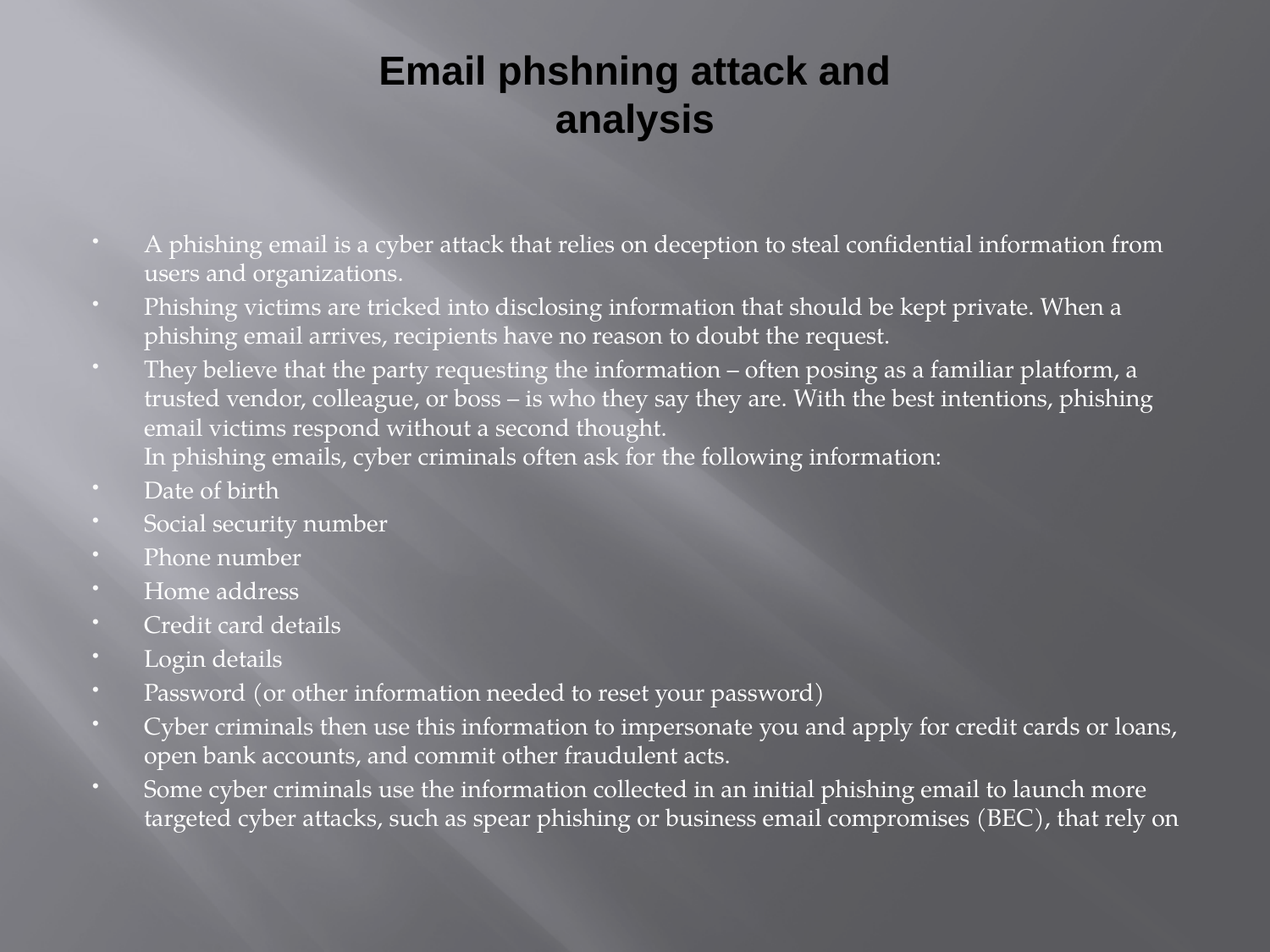

# Email phshning attack and analysis
A phishing email is a cyber attack that relies on deception to steal confidential information from users and organizations.
Phishing victims are tricked into disclosing information that should be kept private. When a phishing email arrives, recipients have no reason to doubt the request.
They believe that the party requesting the information – often posing as a familiar platform, a trusted vendor, colleague, or boss – is who they say they are. With the best intentions, phishing email victims respond without a second thought.
In phishing emails, cyber criminals often ask for the following information:
Date of birth
Social security number
Phone number
Home address
Credit card details
Login details
Password (or other information needed to reset your password)
Cyber criminals then use this information to impersonate you and apply for credit cards or loans, open bank accounts, and commit other fraudulent acts.
Some cyber criminals use the information collected in an initial phishing email to launch more targeted cyber attacks, such as spear phishing or business email compromises (BEC), that rely on